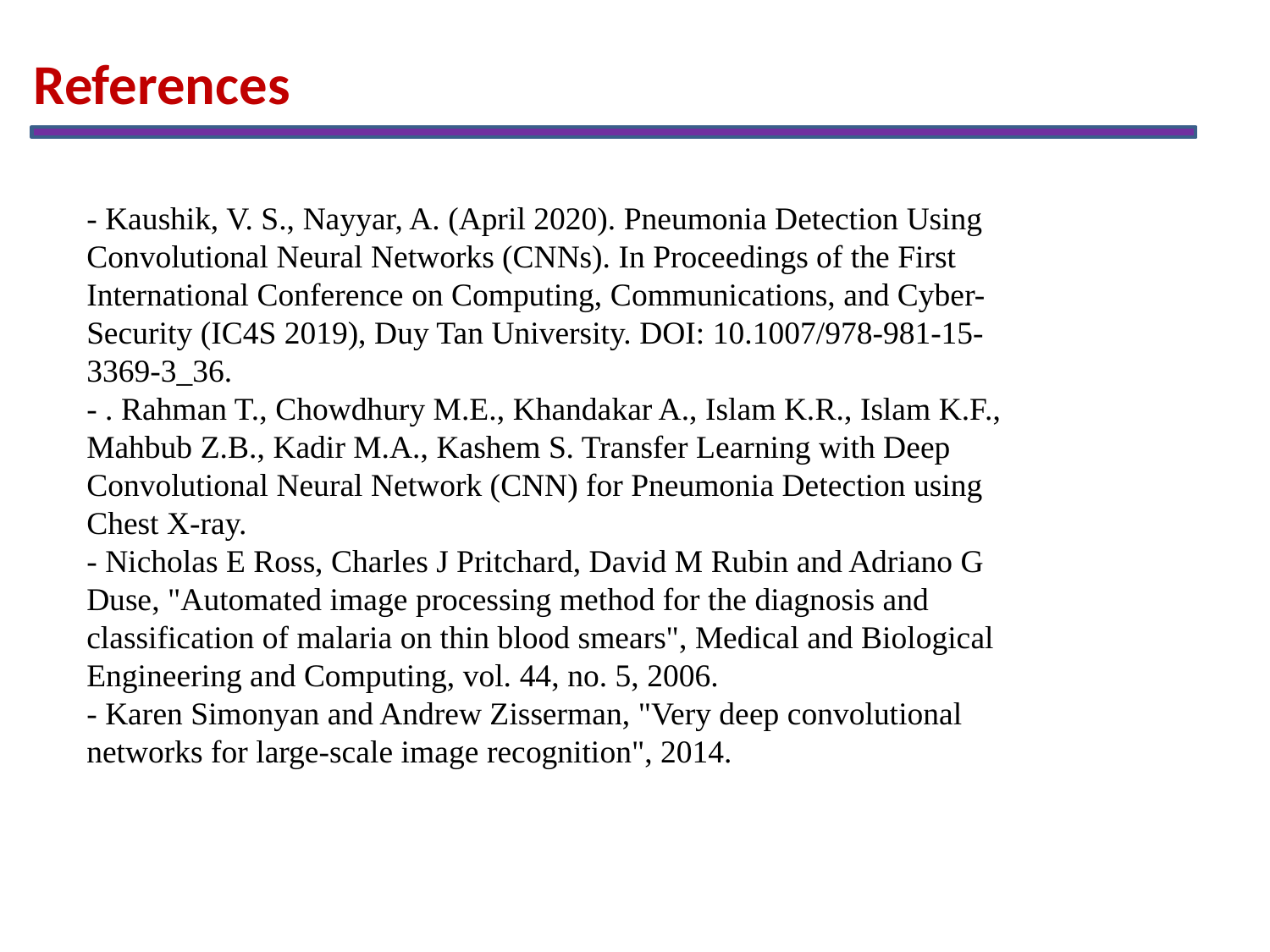

References

- Kaushik, V. S., Nayyar, A. (April 2020). Pneumonia Detection Using Convolutional Neural Networks (CNNs). In Proceedings of the First International Conference on Computing, Communications, and Cyber-Security (IC4S 2019), Duy Tan University. DOI: 10.1007/978-981-15-3369-3_36.
- . Rahman T., Chowdhury M.E., Khandakar A., Islam K.R., Islam K.F., Mahbub Z.B., Kadir M.A., Kashem S. Transfer Learning with Deep Convolutional Neural Network (CNN) for Pneumonia Detection using Chest X-ray.
- Nicholas E Ross, Charles J Pritchard, David M Rubin and Adriano G Duse, "Automated image processing method for the diagnosis and classification of malaria on thin blood smears", Medical and Biological Engineering and Computing, vol. 44, no. 5, 2006.
- Karen Simonyan and Andrew Zisserman, "Very deep convolutional networks for large-scale image recognition", 2014.